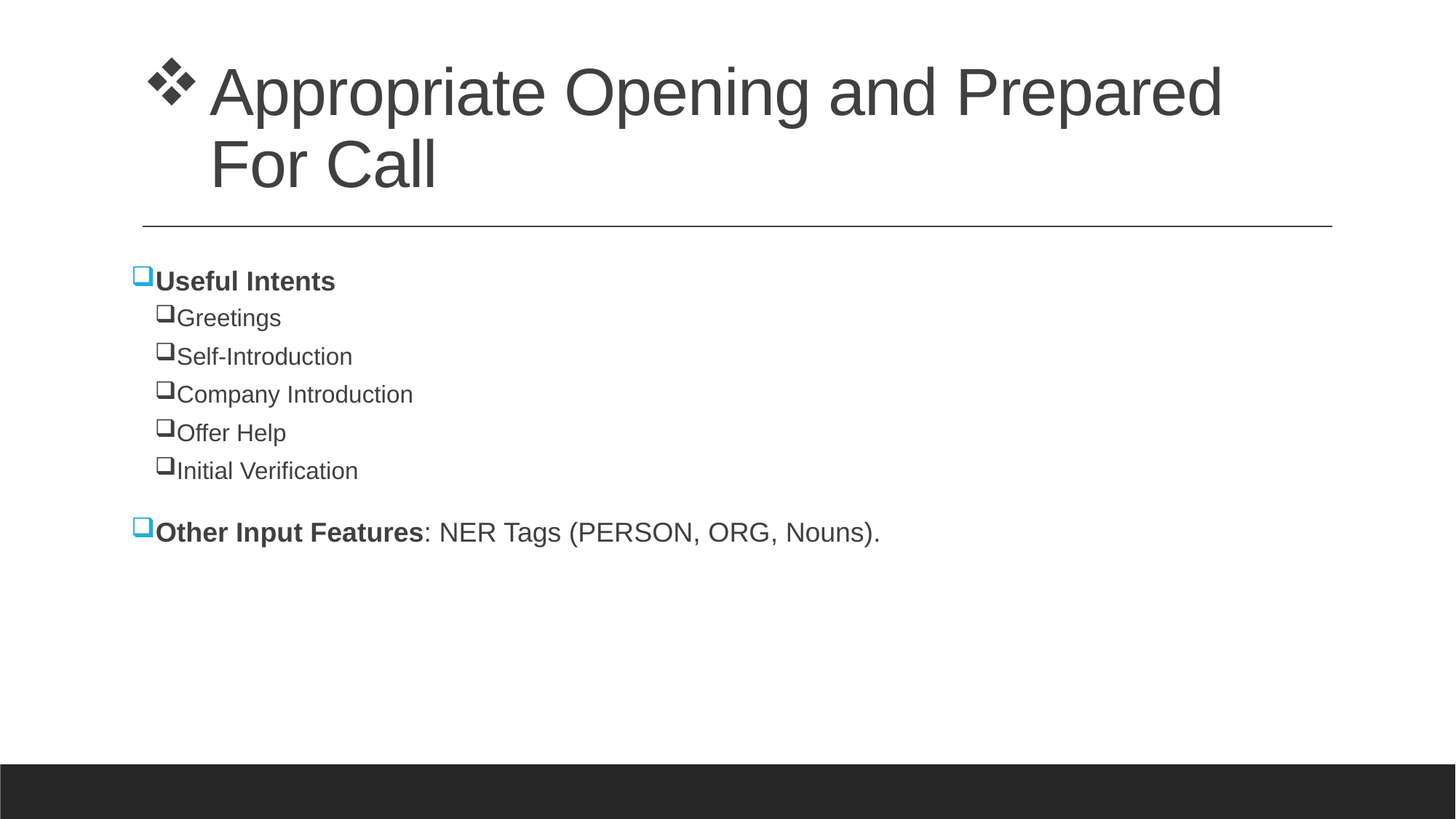

# Appropriate Opening and Prepared For Call
Useful Intents
Greetings
Self-Introduction
Company Introduction
Offer Help
Initial Verification
Other Input Features: NER Tags (PERSON, ORG, Nouns).